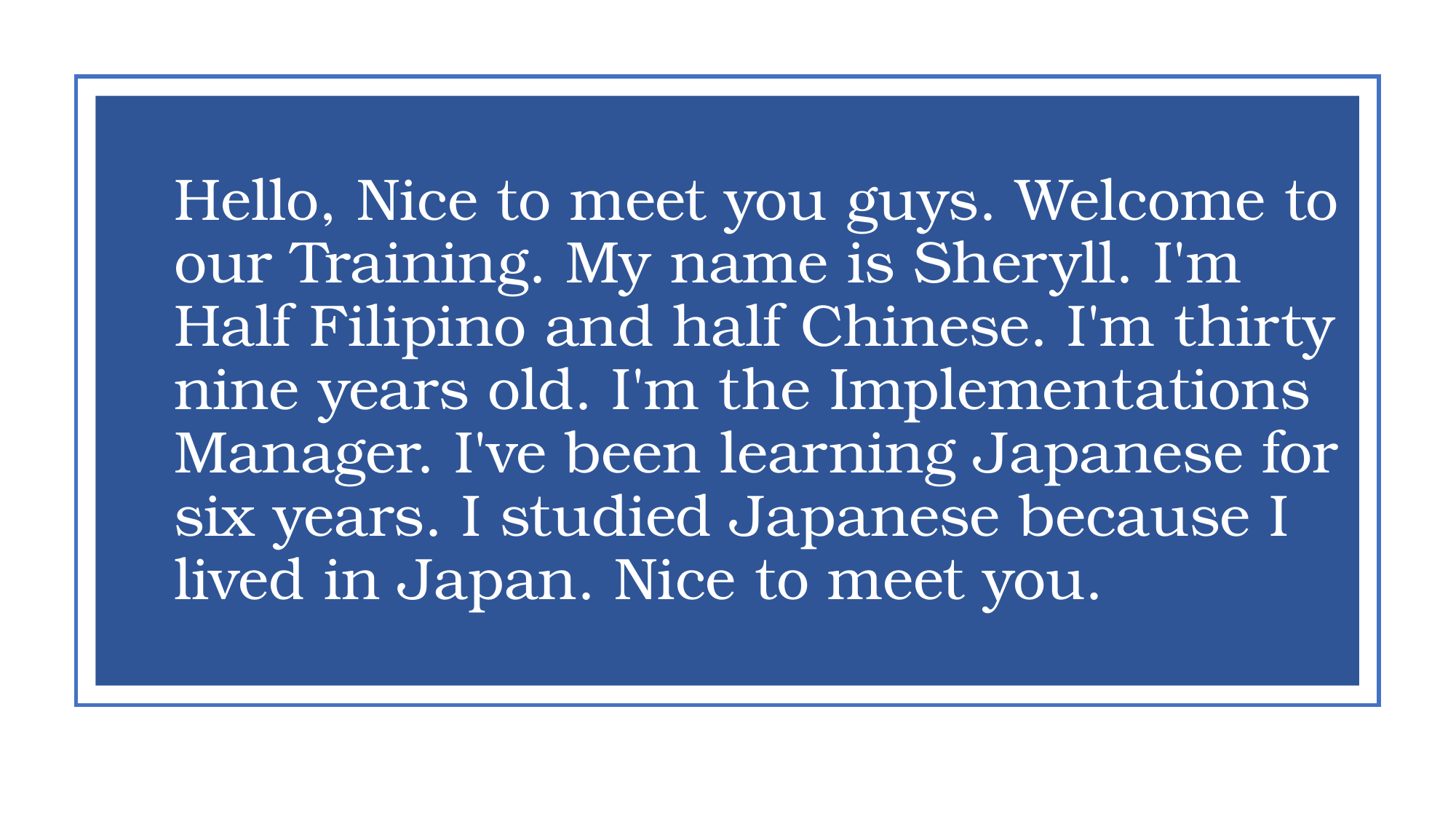

# Hello, Nice to meet you guys. Welcome to our Training. My name is Sheryll. I'm Half Filipino and half Chinese. I'm thirty nine years old. I'm the Implementations Manager. I've been learning Japanese for six years. I studied Japanese because I lived in Japan. Nice to meet you.